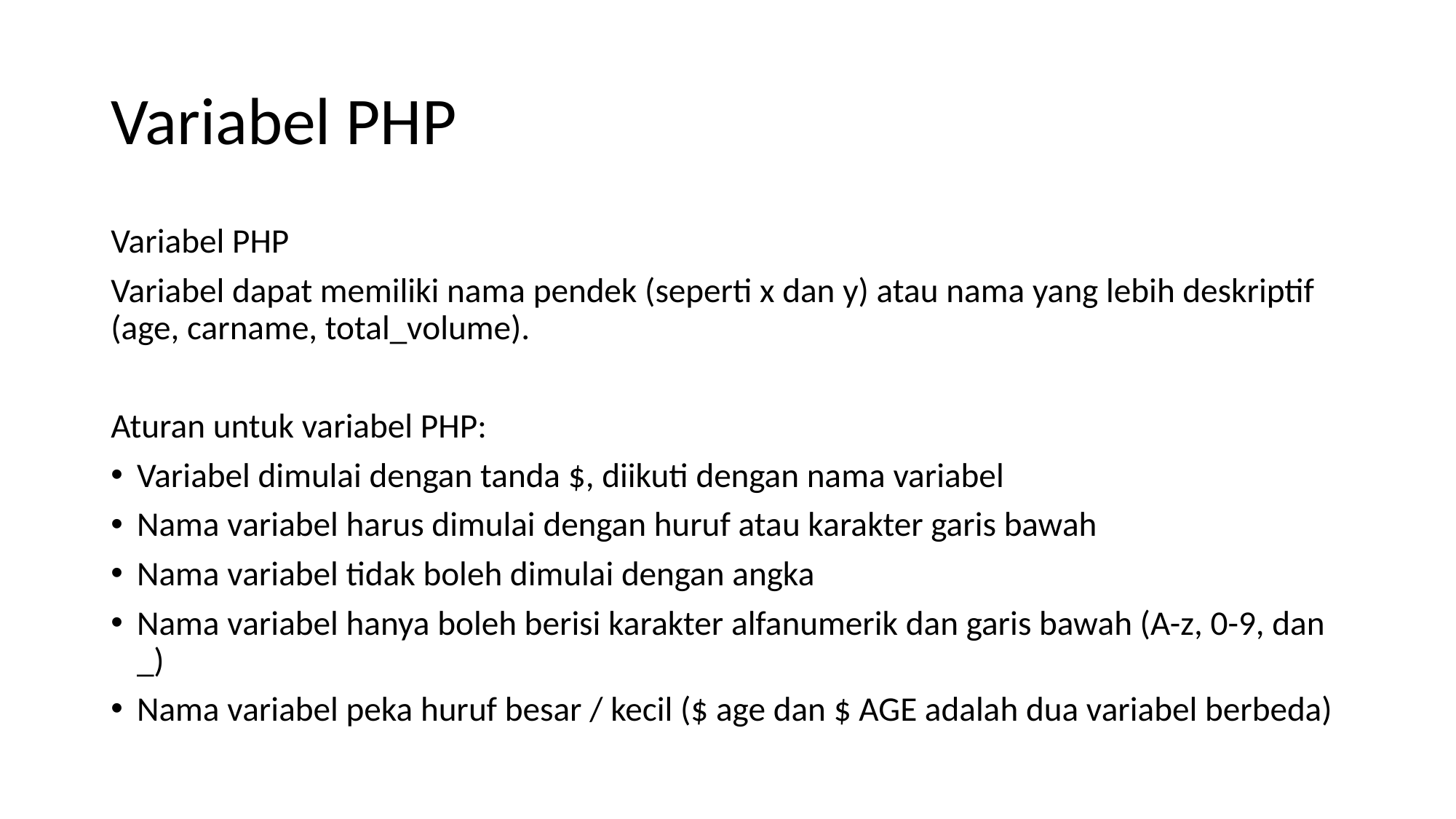

# Variabel PHP
Variabel PHP
Variabel dapat memiliki nama pendek (seperti x dan y) atau nama yang lebih deskriptif (age, carname, total_volume).

Aturan untuk variabel PHP:
Variabel dimulai dengan tanda $, diikuti dengan nama variabel
Nama variabel harus dimulai dengan huruf atau karakter garis bawah
Nama variabel tidak boleh dimulai dengan angka
Nama variabel hanya boleh berisi karakter alfanumerik dan garis bawah (A-z, 0-9, dan _)
Nama variabel peka huruf besar / kecil ($ age dan $ AGE adalah dua variabel berbeda)